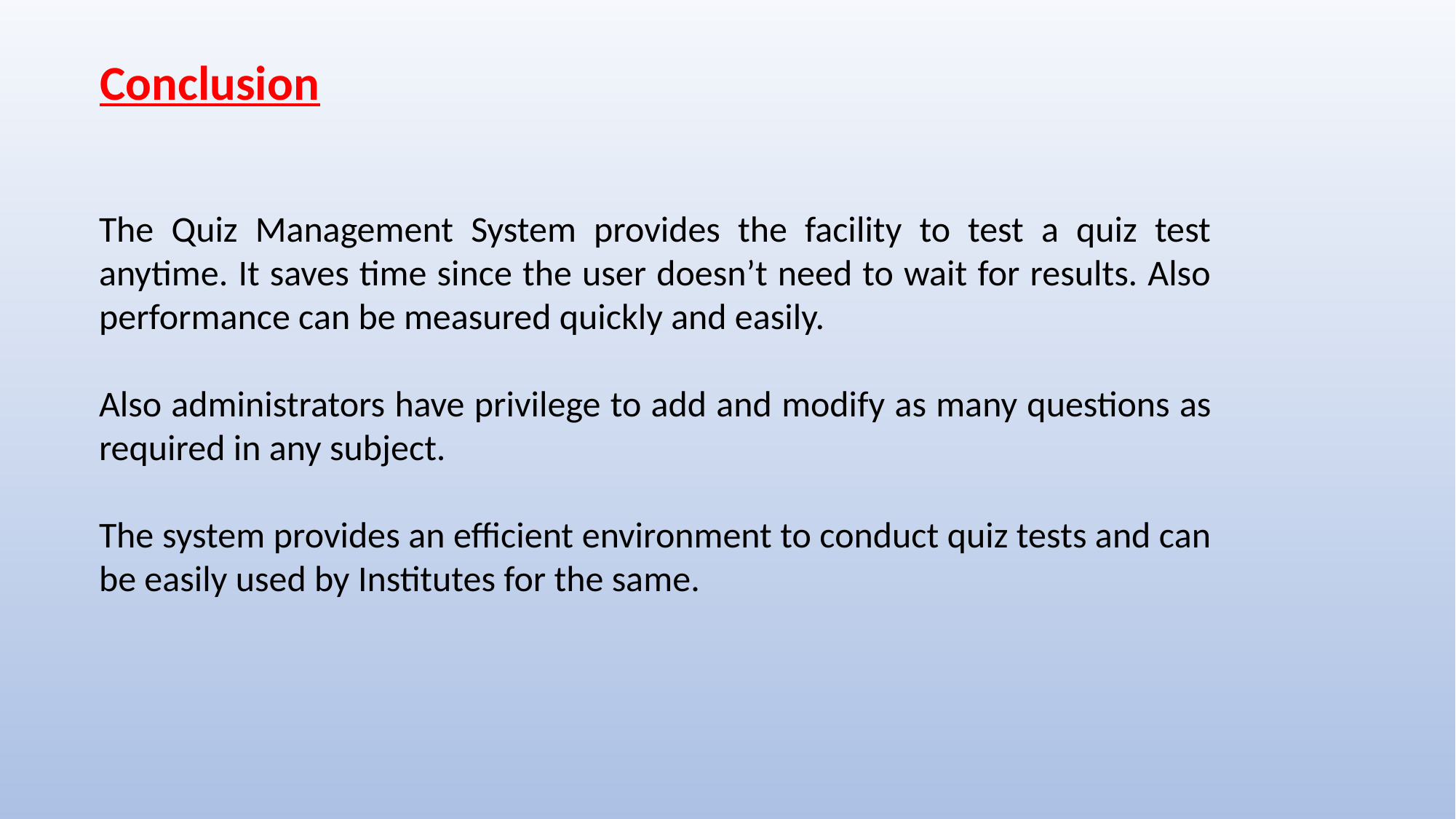

Conclusion

The Quiz Management System provides the facility to test a quiz test anytime. It saves time since the user doesn’t need to wait for results. Also performance can be measured quickly and easily.

Also administrators have privilege to add and modify as many questions as required in any subject.

The system provides an efficient environment to conduct quiz tests and can be easily used by Institutes for the same.